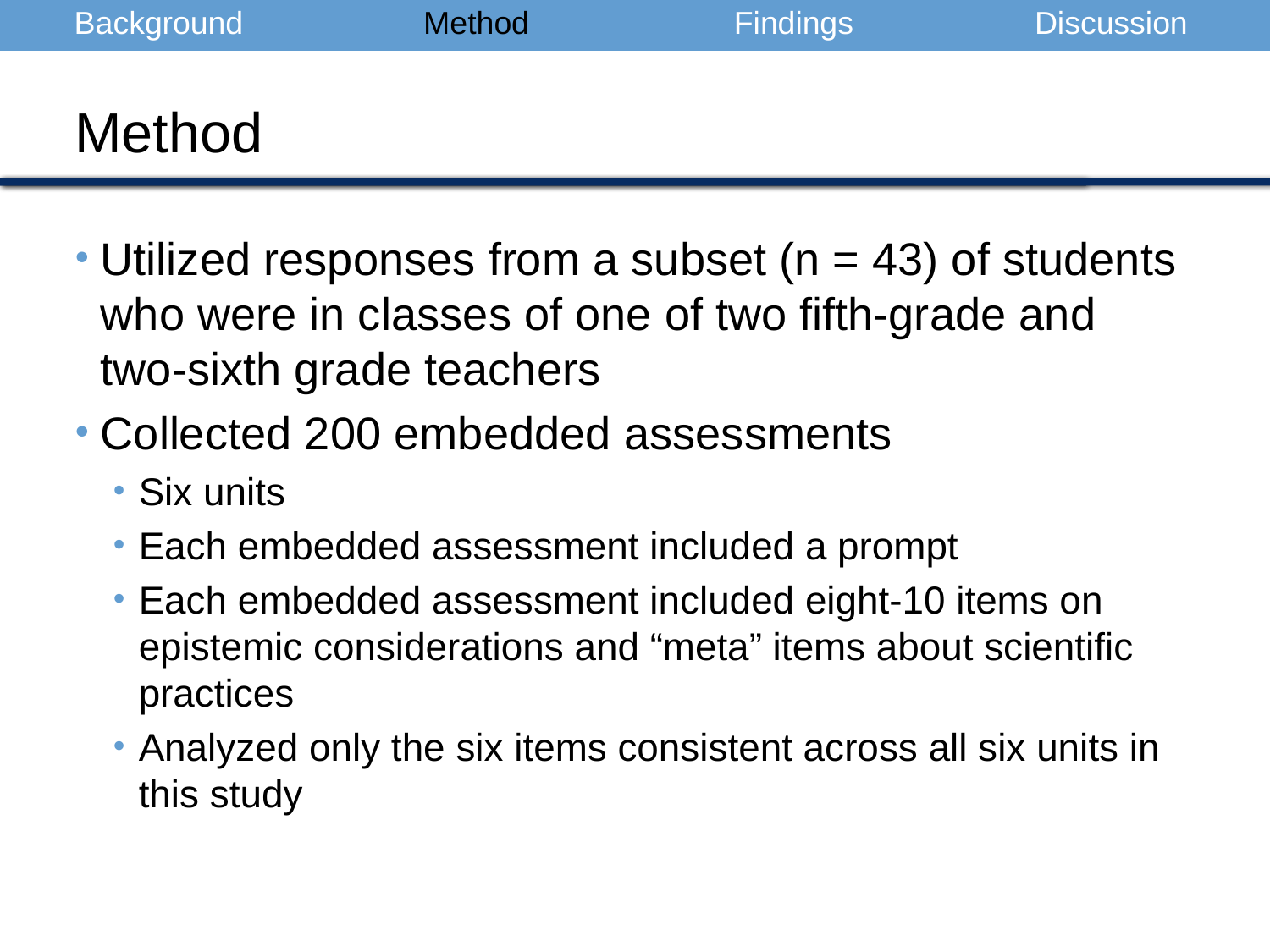

| Background | Method | Findings | Discussion |
| --- | --- | --- | --- |
Method

Utilized responses from a subset (n = 43) of students who were in classes of one of two fifth-grade and two-sixth grade teachers
Collected 200 embedded assessments
Six units
Each embedded assessment included a prompt
Each embedded assessment included eight-10 items on epistemic considerations and “meta” items about scientific practices
Analyzed only the six items consistent across all six units in this study